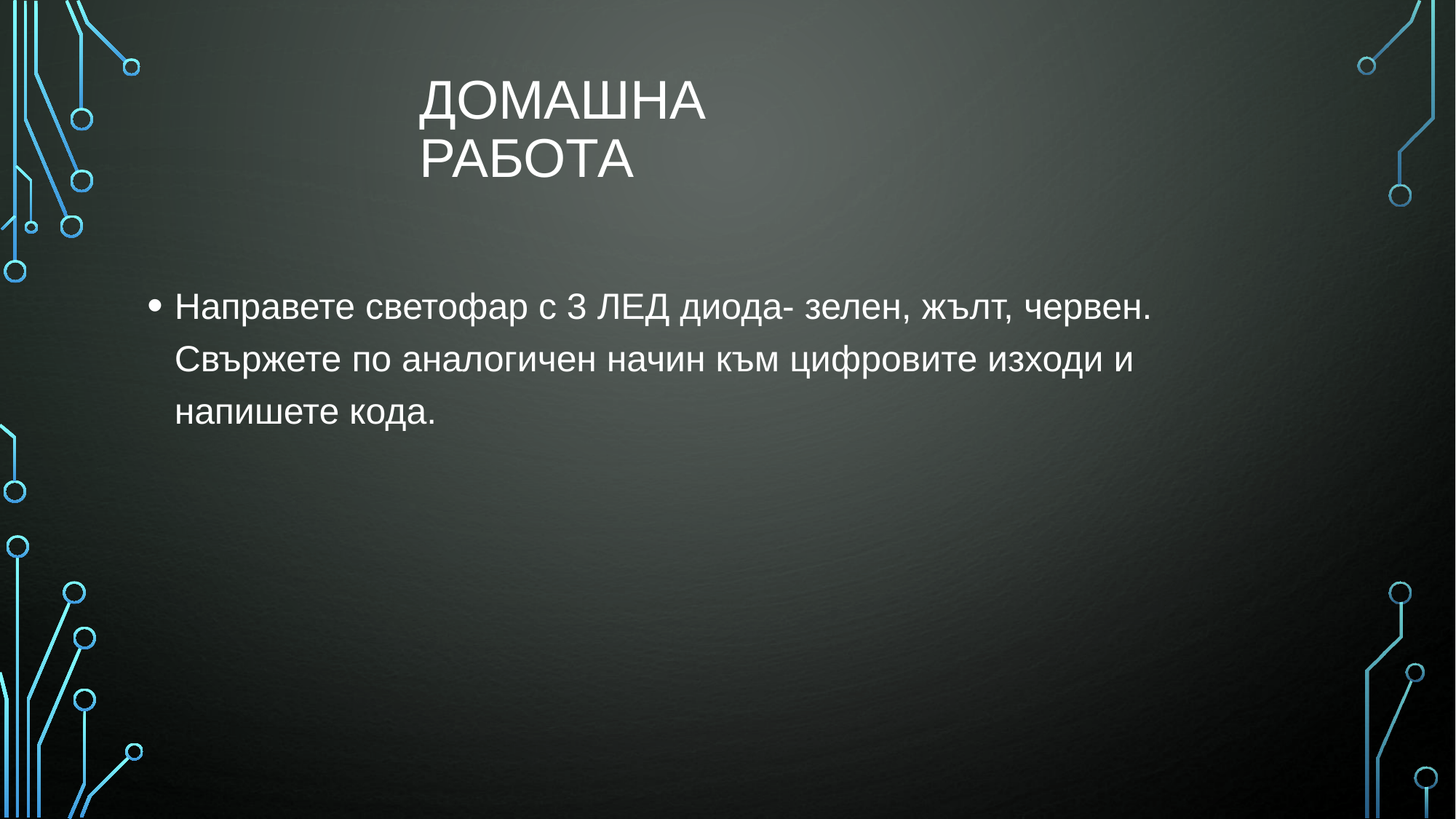

# Домашна работа
Направете светофар с 3 ЛЕД диода- зелен, жълт, червен. Свържете по аналогичен начин към цифровите изходи и напишете кода.